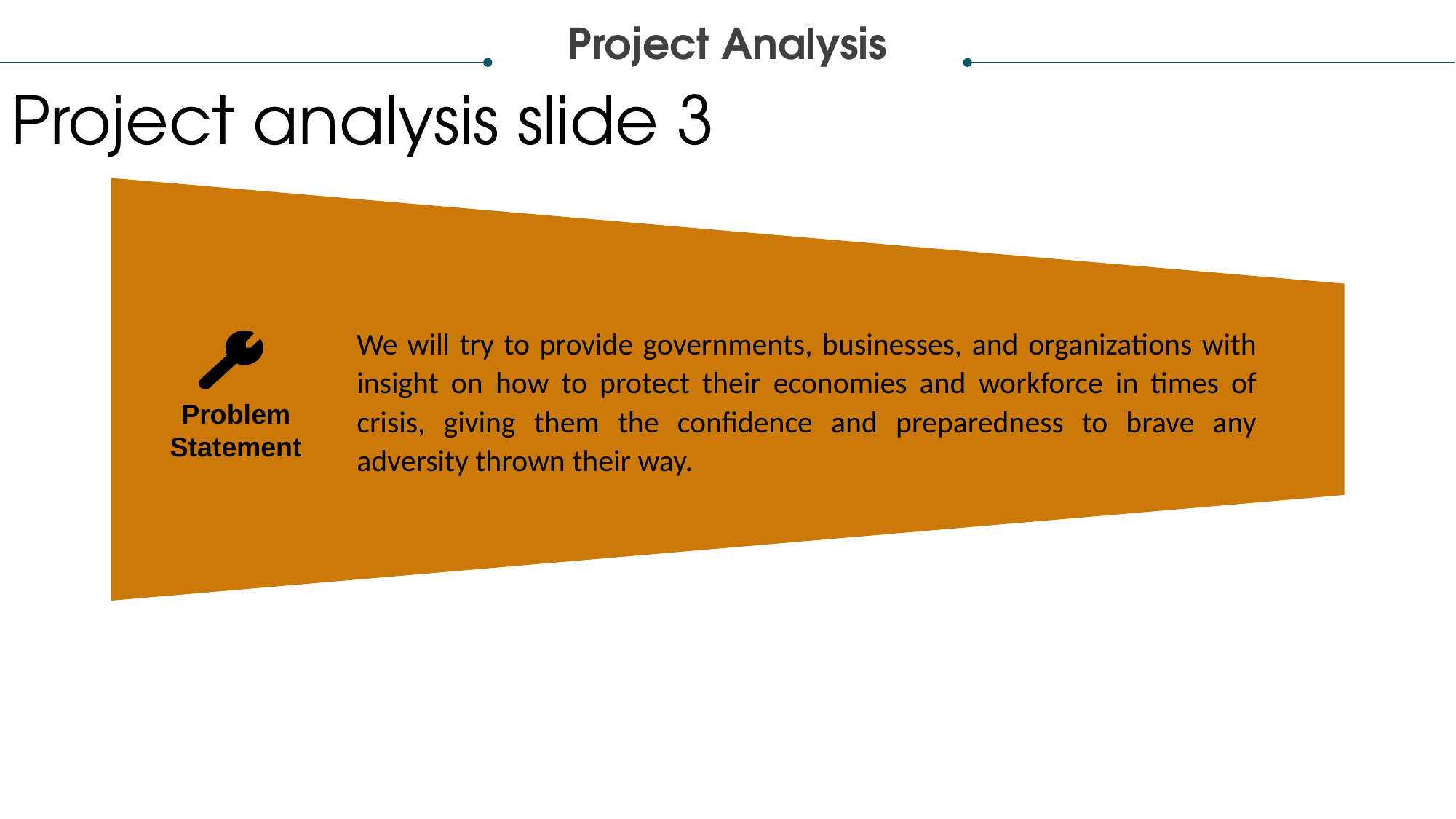

Project Analysis
Project analysis slide 3
We will try to provide governments, businesses, and organizations with insight on how to protect their economies and workforce in times of crisis, giving them the confidence and preparedness to brave any adversity thrown their way.

Problem Statement